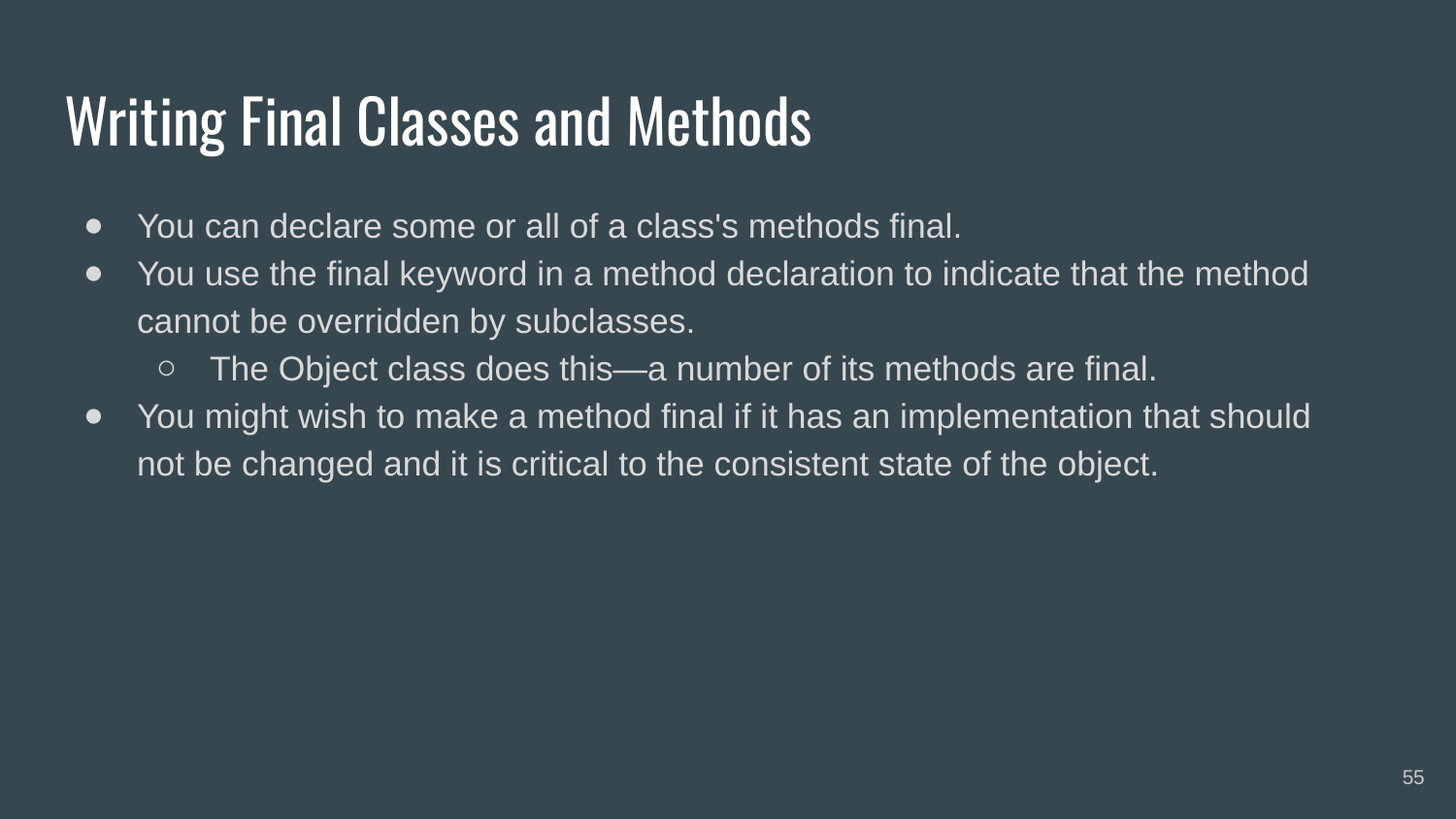

# Writing Final Classes and Methods
You can declare some or all of a class's methods final.
You use the final keyword in a method declaration to indicate that the method cannot be overridden by subclasses.
The Object class does this—a number of its methods are final.
You might wish to make a method final if it has an implementation that should not be changed and it is critical to the consistent state of the object.

55